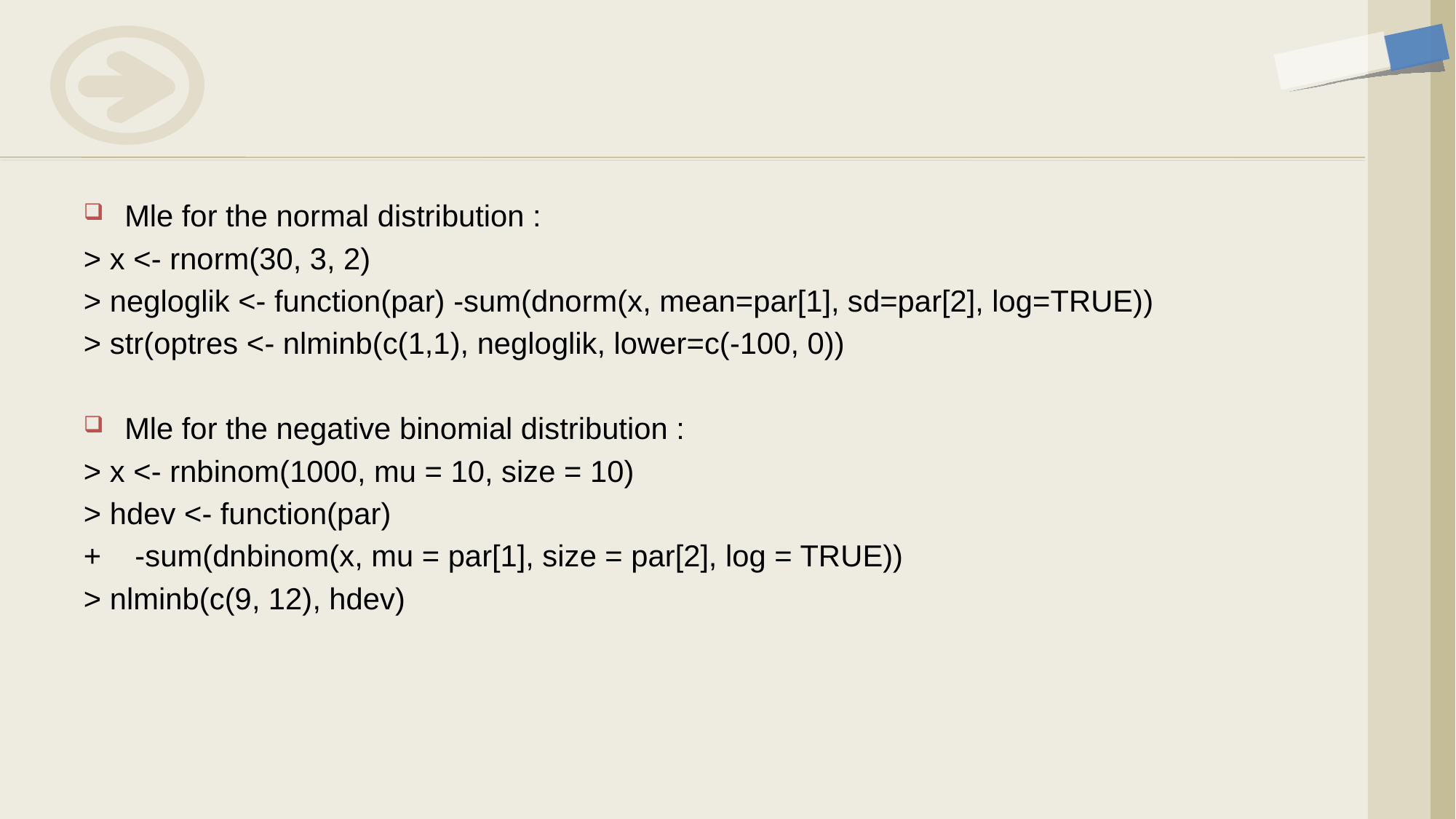

Mle for the normal distribution :
> x <- rnorm(30, 3, 2)
> negloglik <- function(par) -sum(dnorm(x, mean=par[1], sd=par[2], log=TRUE))
> str(optres <- nlminb(c(1,1), negloglik, lower=c(-100, 0))

Mle for the negative binomial distribution :
> x <- rnbinom(1000, mu = 10, size = 10)
> hdev <- function(par)
+    -sum(dnbinom(x, mu = par[1], size = par[2], log = TRUE))
> nlminb(c(9, 12), hdev)